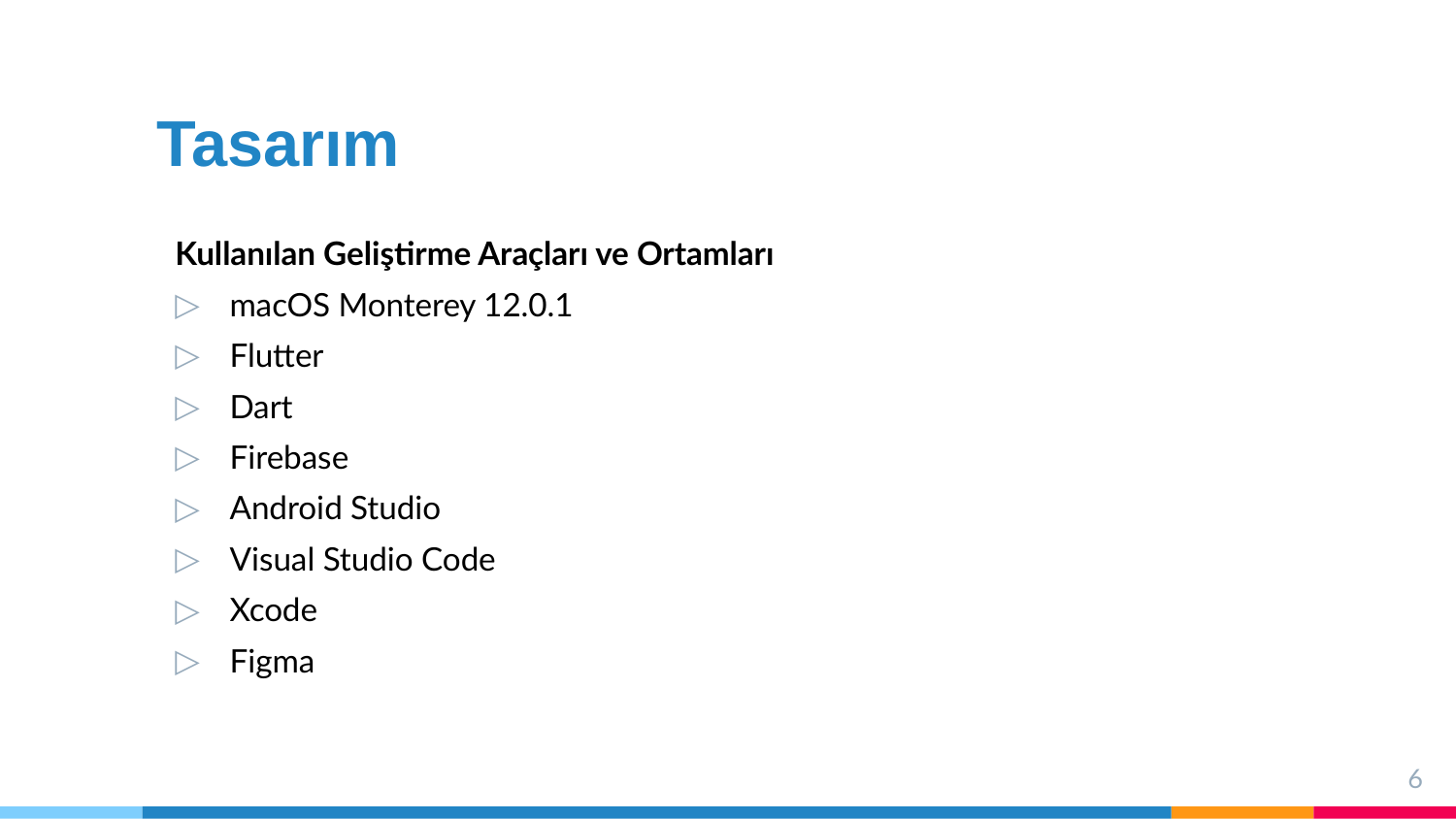

# Tasarım
Kullanılan Geliştirme Araçları ve Ortamları
macOS Monterey 12.0.1
Flutter
Dart
Firebase
Android Studio
Visual Studio Code
Xcode
Figma

6